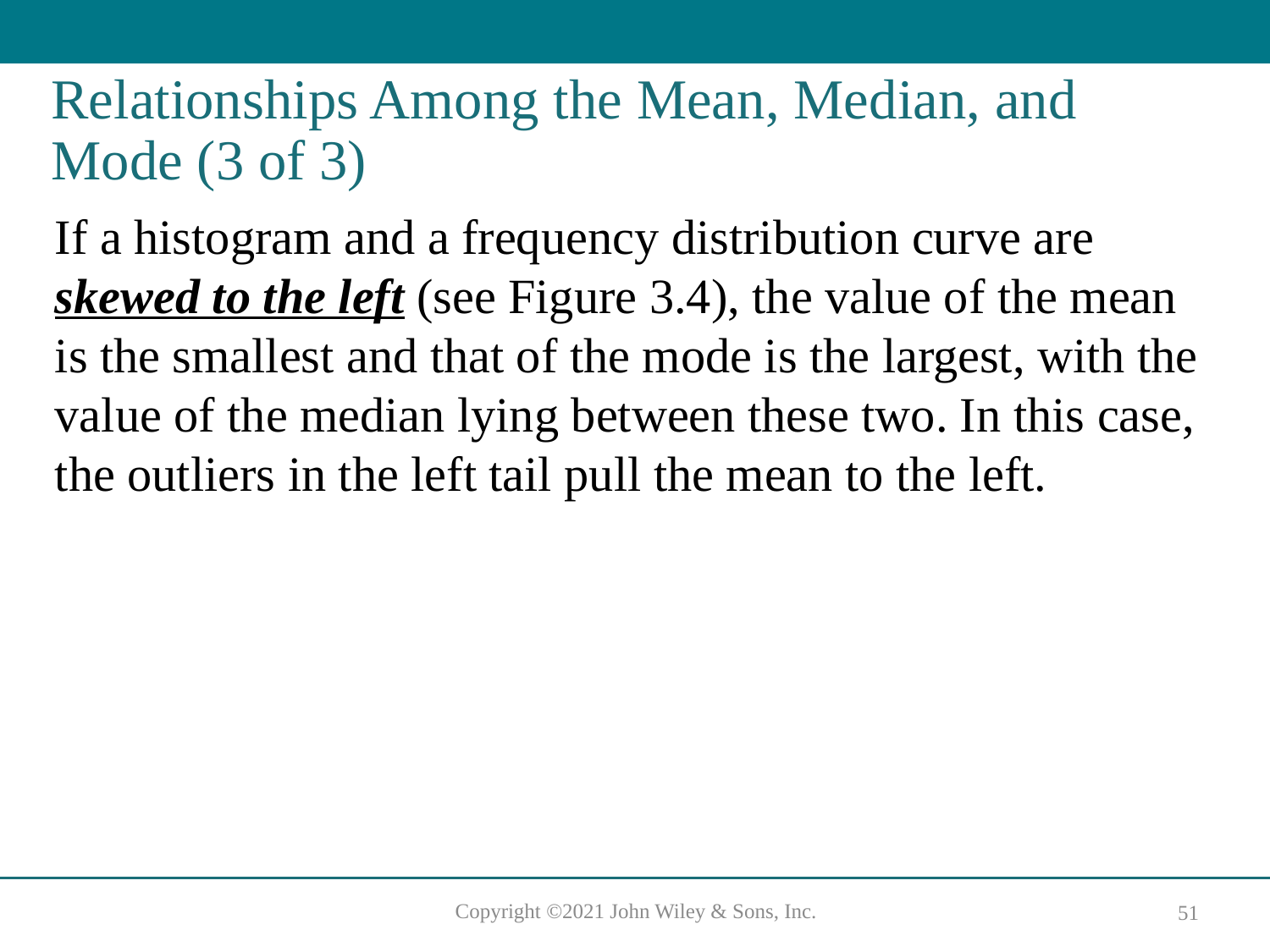

# Relationships Among the Mean, Median, and Mode (3 of 3)
If a histogram and a frequency distribution curve are skewed to the left (see Figure 3.4), the value of the mean is the smallest and that of the mode is the largest, with the value of the median lying between these two. In this case, the outliers in the left tail pull the mean to the left.